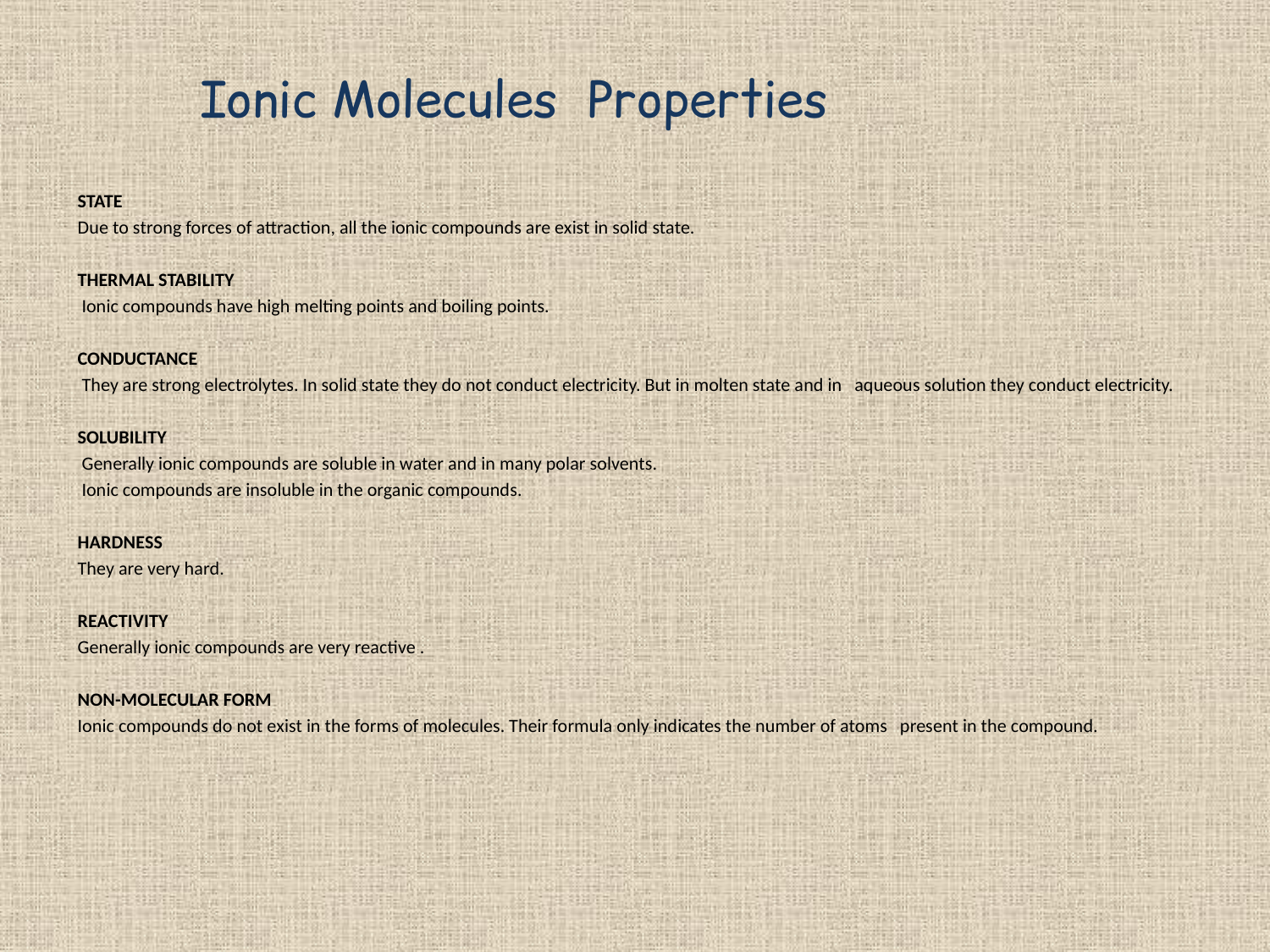

# Ionic Molecules  Properties

STATE
Due to strong forces of attraction, all the ionic compounds are exist in solid state.

THERMAL STABILITY
 Ionic compounds have high melting points and boiling points.

CONDUCTANCE
 They are strong electrolytes. In solid state they do not conduct electricity. But in molten state and in   aqueous solution they conduct electricity.

SOLUBILITY
 Generally ionic compounds are soluble in water and in many polar solvents.
 Ionic compounds are insoluble in the organic compounds.

HARDNESS
They are very hard.

REACTIVITY
Generally ionic compounds are very reactive .

NON-MOLECULAR FORM
Ionic compounds do not exist in the forms of molecules. Their formula only indicates the number of atoms   present in the compound.